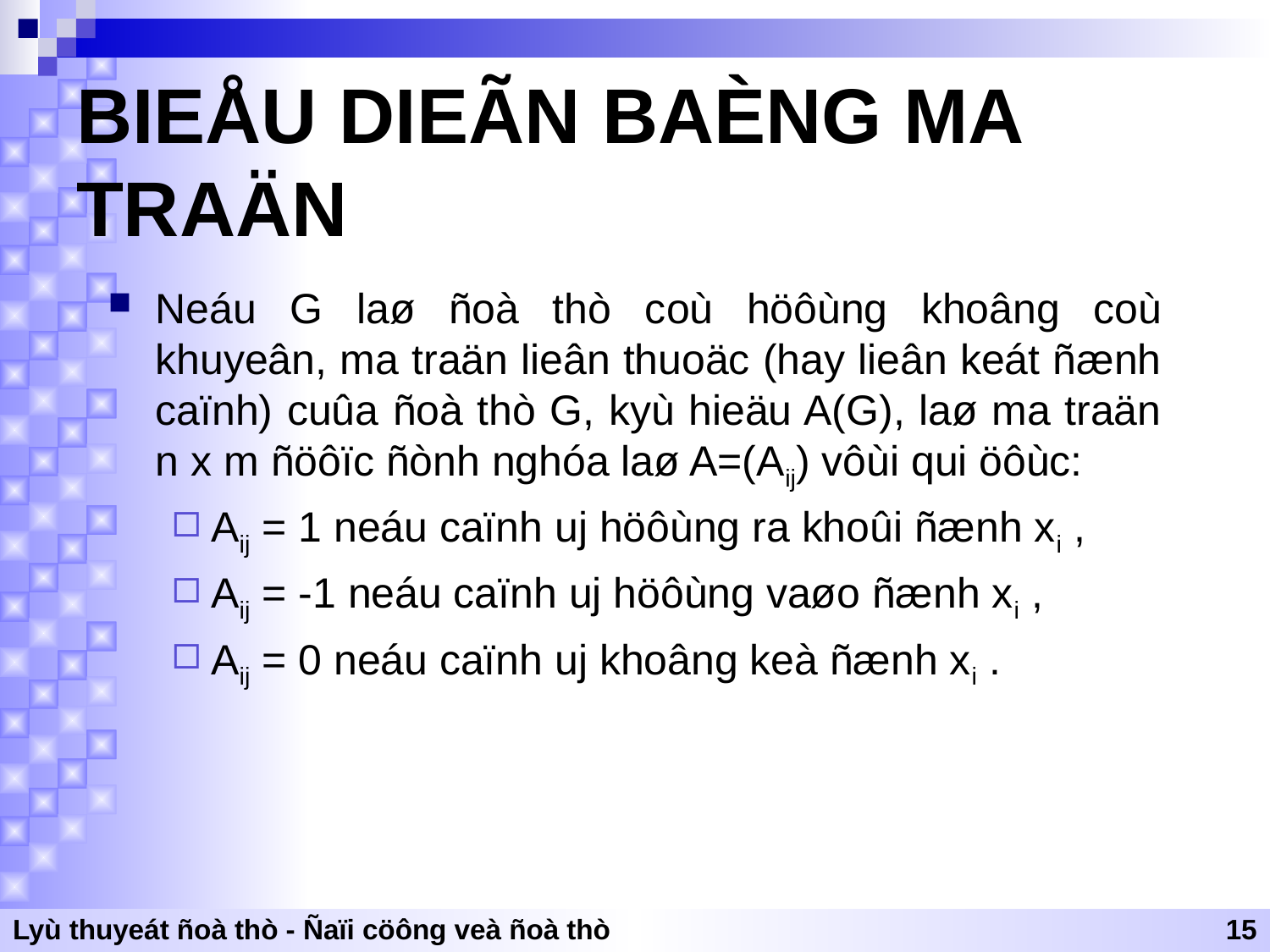

# BIEÅU DIEÃN BAÈNG MA TRAÄN
Neáu G laø ñoà thò coù höôùng khoâng coù khuyeân, ma traän lieân thuoäc (hay lieân keát ñænh caïnh) cuûa ñoà thò G, kyù hieäu A(G), laø ma traän n x m ñöôïc ñònh nghóa laø A=(Aij) vôùi qui öôùc:
Aij = 1 neáu caïnh uj höôùng ra khoûi ñænh xi ,
Aij = -1 neáu caïnh uj höôùng vaøo ñænh xi ,
Aij = 0 neáu caïnh uj khoâng keà ñænh xi .
Lyù thuyeát ñoà thò - Ñaïi cöông veà ñoà thò
15